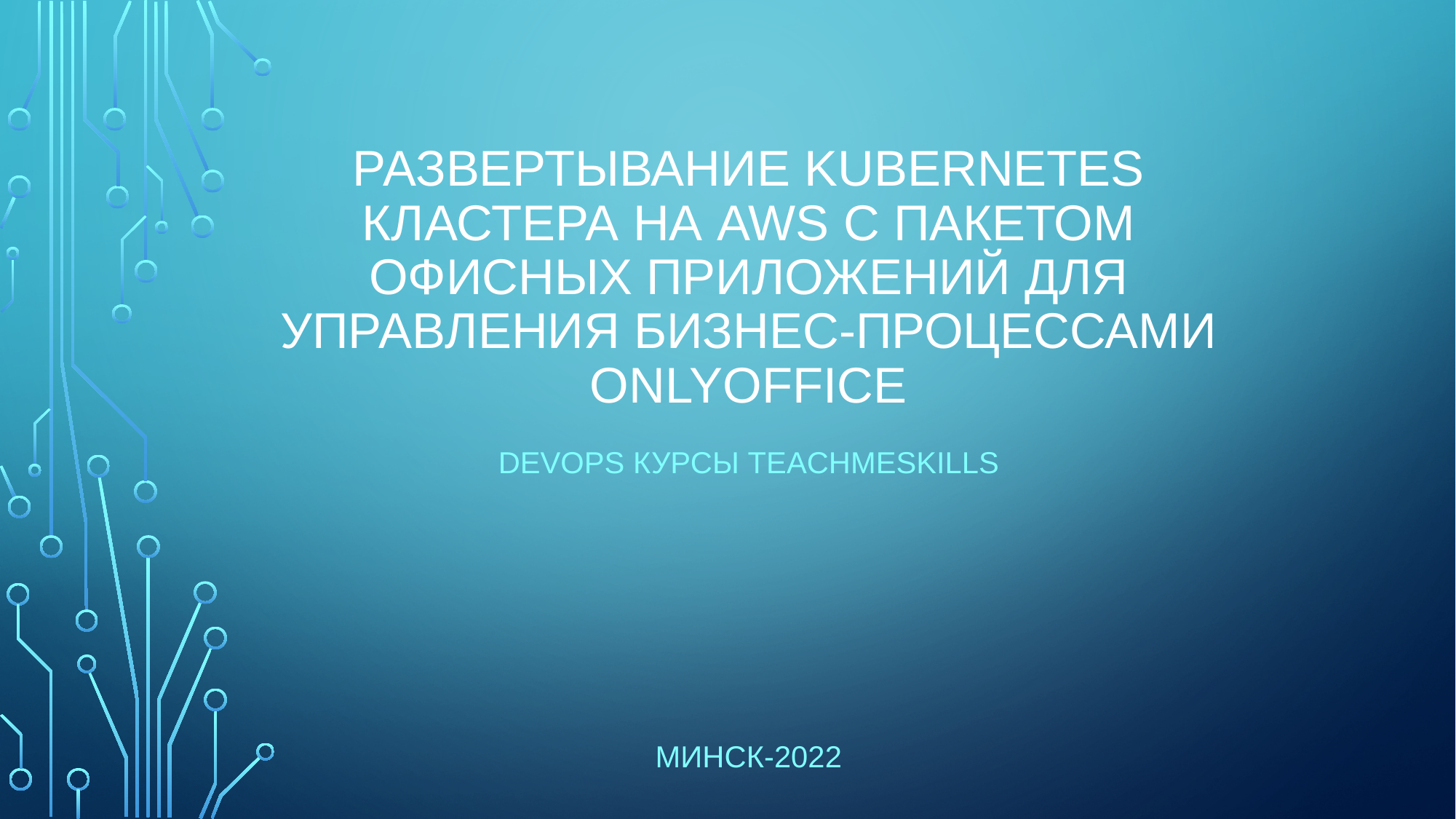

# Развертывание kubernetes кластера на AWS с Пакетом офисных приложений для управления бизнес-процессами ONLYOFFICE
Devops Курсы TeachMeSkills

Минск-2022